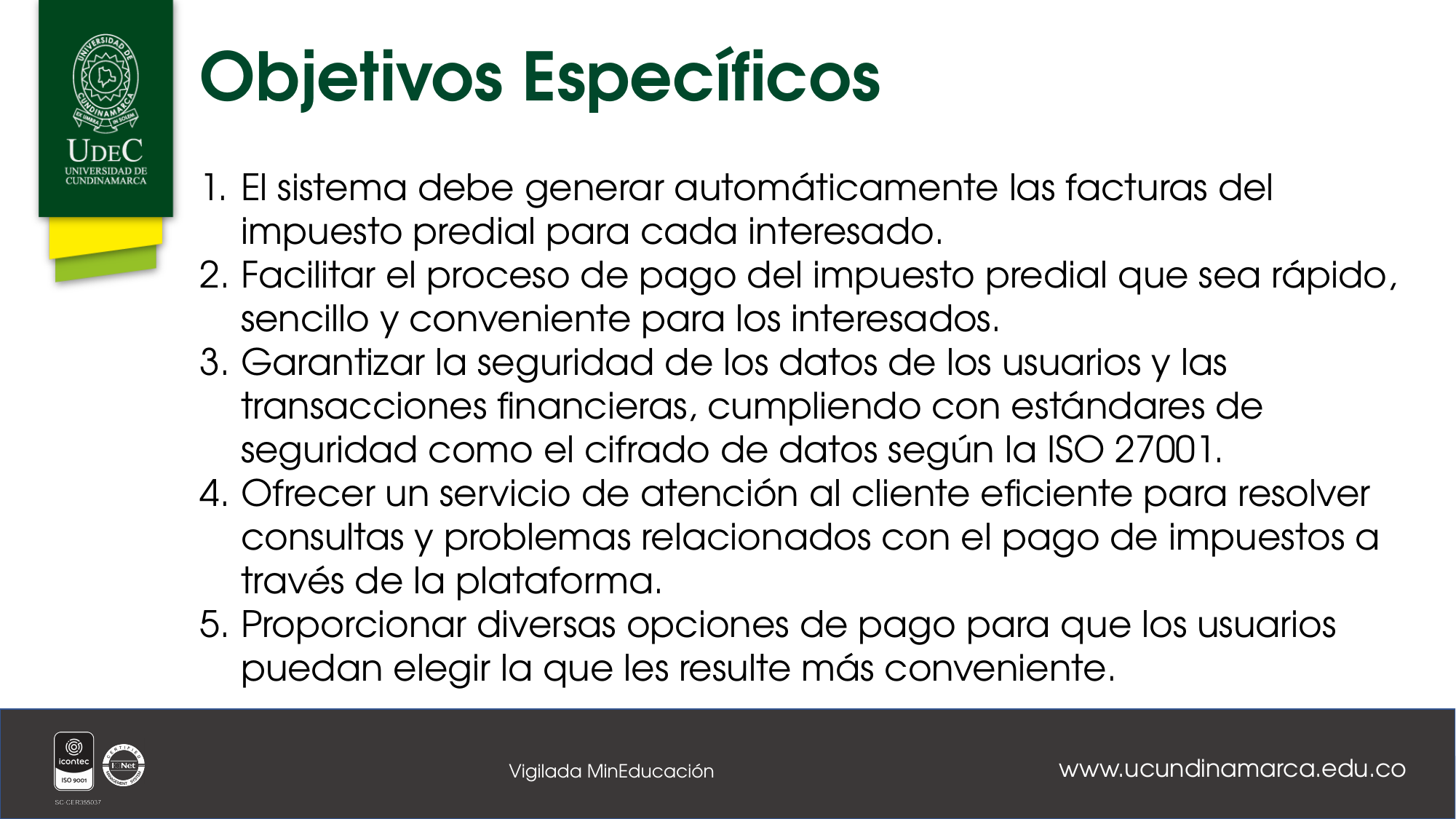

# Objetivos Específicos
El sistema debe generar automáticamente las facturas del impuesto predial para cada interesado.
Facilitar el proceso de pago del impuesto predial que sea rápido, sencillo y conveniente para los interesados.
Garantizar la seguridad de los datos de los usuarios y las transacciones financieras, cumpliendo con estándares de seguridad como el cifrado de datos según la ISO 27001.
Ofrecer un servicio de atención al cliente eficiente para resolver consultas y problemas relacionados con el pago de impuestos a través de la plataforma.
Proporcionar diversas opciones de pago para que los usuarios puedan elegir la que les resulte más conveniente.